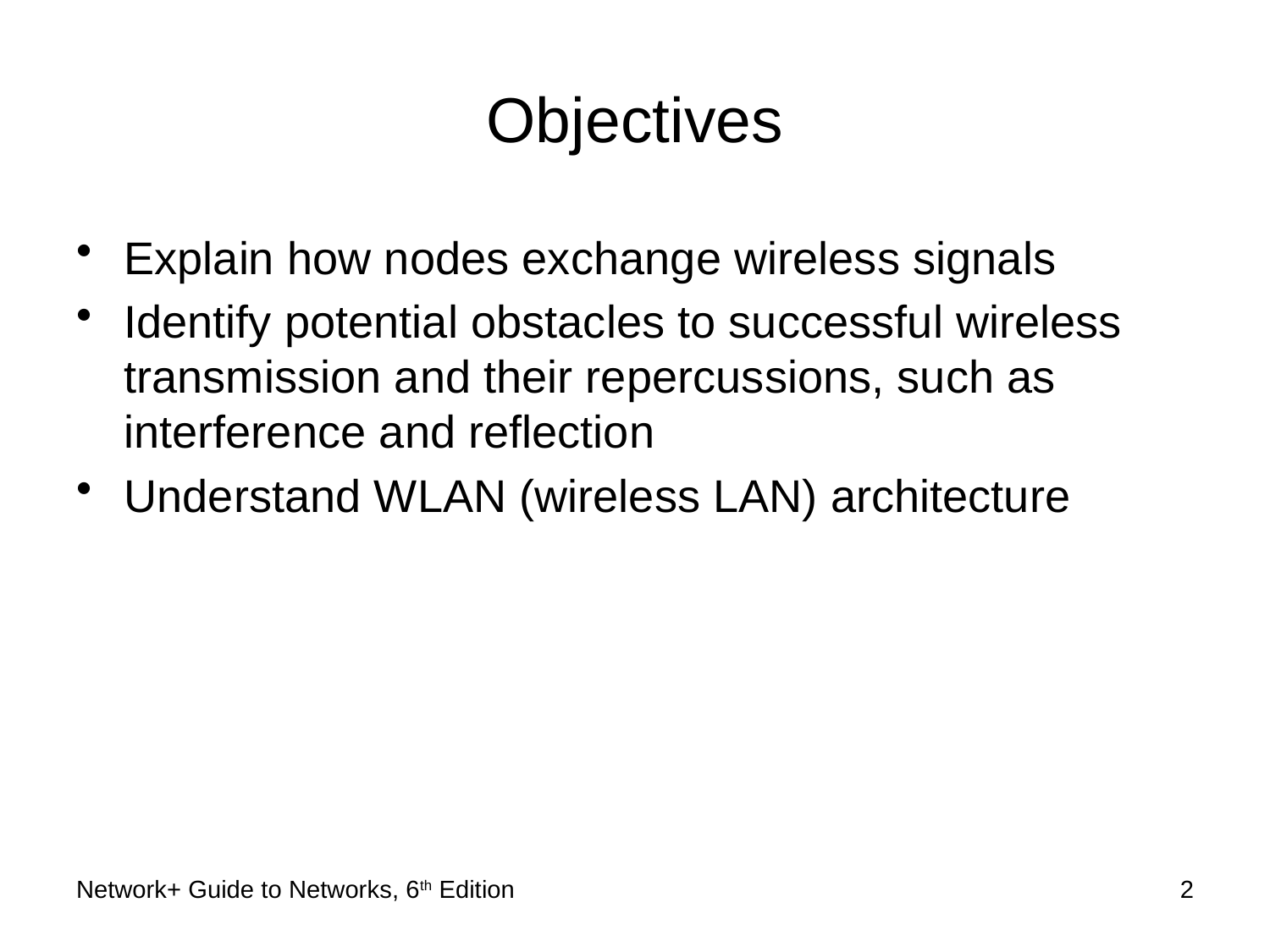

# Objectives
Explain how nodes exchange wireless signals
Identify potential obstacles to successful wireless transmission and their repercussions, such as interference and reflection
Understand WLAN (wireless LAN) architecture

Network+ Guide to Networks, 6th Edition
2